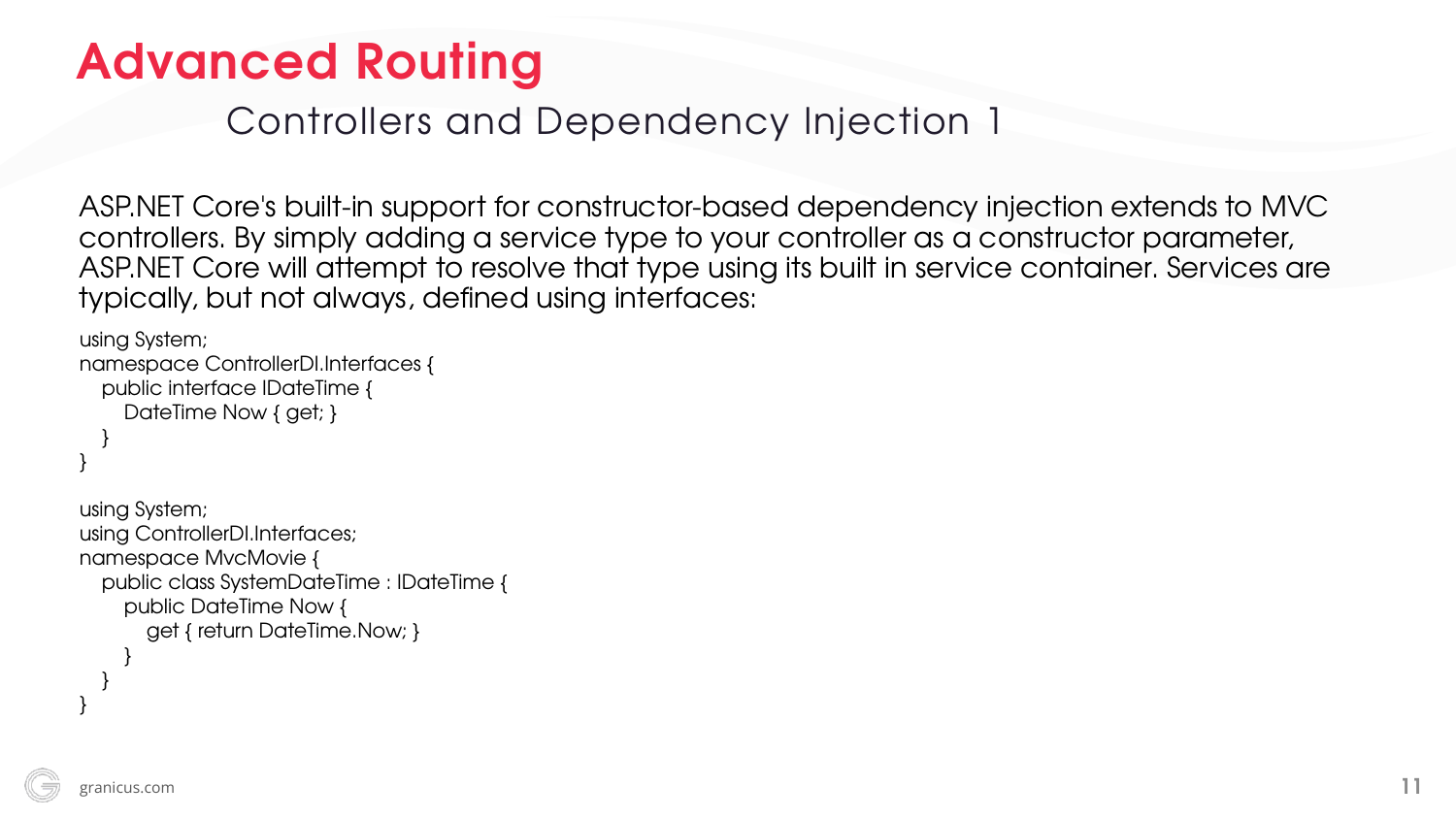

Advanced Routing
Controllers and Dependency Injection 1
ASP.NET Core's built-in support for constructor-based dependency injection extends to MVC controllers. By simply adding a service type to your controller as a constructor parameter, ASP.NET Core will attempt to resolve that type using its built in service container. Services are typically, but not always, defined using interfaces:
using System;
namespace ControllerDI.Interfaces {
    public interface IDateTime {
        DateTime Now { get; }
    }
}

using System;
using ControllerDI.Interfaces;
namespace MvcMovie {
    public class SystemDateTime : IDateTime {
        public DateTime Now {
            get { return DateTime.Now; }
        }
    }
}